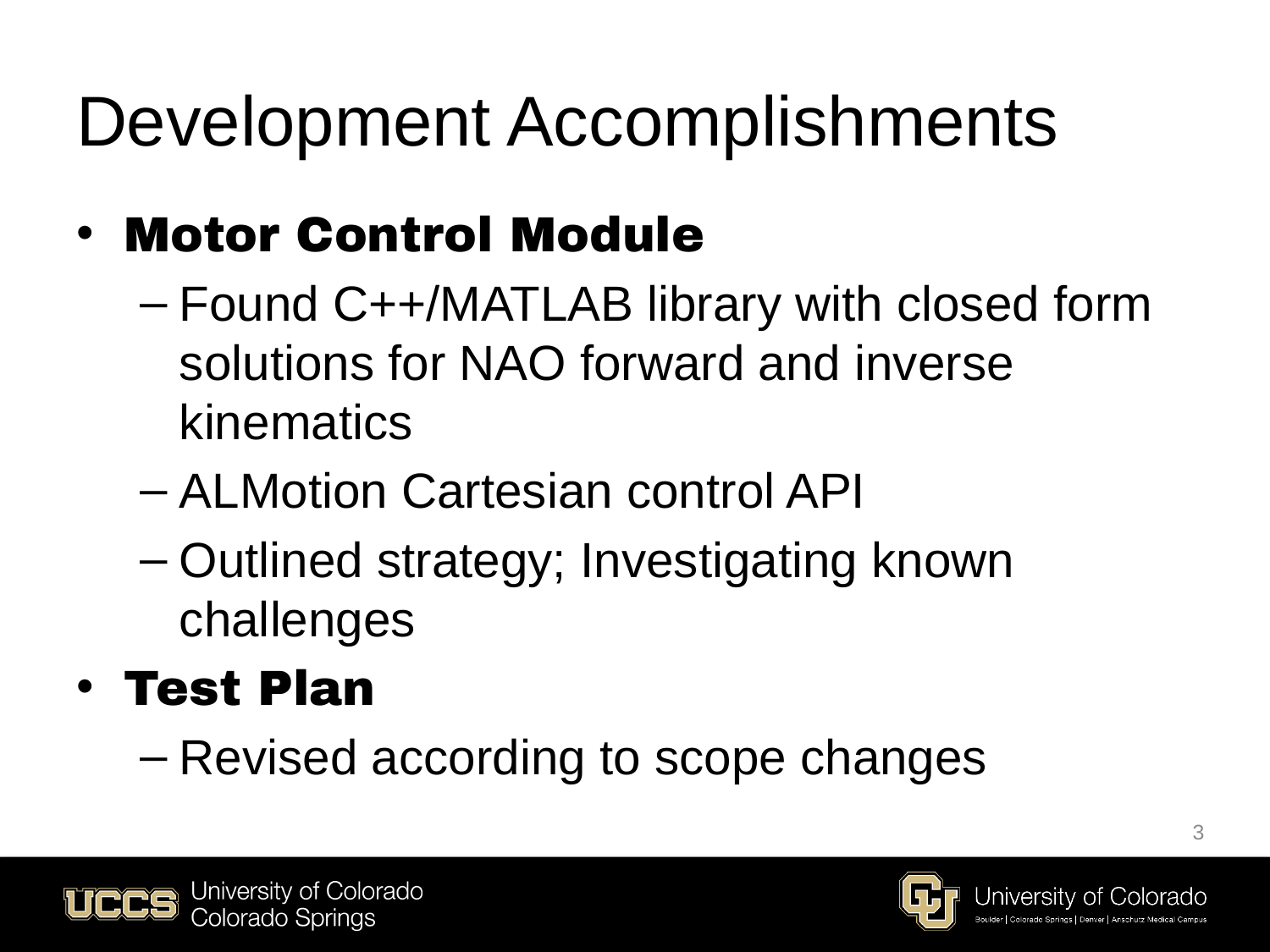

# Development Accomplishments
Motor Control Module
Found C++/MATLAB library with closed form solutions for NAO forward and inverse kinematics
ALMotion Cartesian control API
Outlined strategy; Investigating known challenges
Test Plan
Revised according to scope changes

3